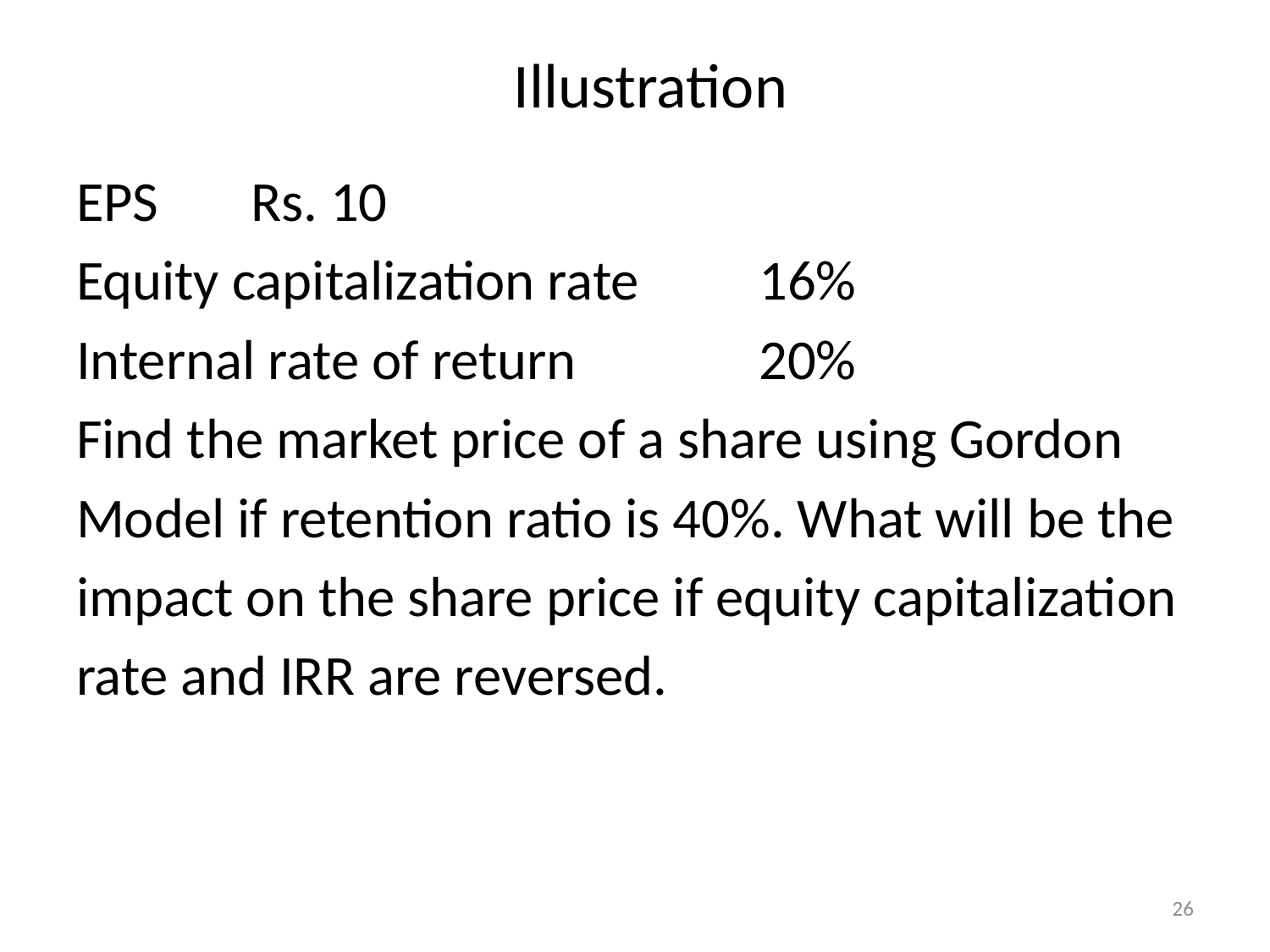

# Illustration
EPS	Rs. 10
Equity capitalization rate	16%
Internal rate of return		20%
Find the market price of a share using Gordon
Model if retention ratio is 40%. What will be the
impact on the share price if equity capitalization
rate and IRR are reversed.
26